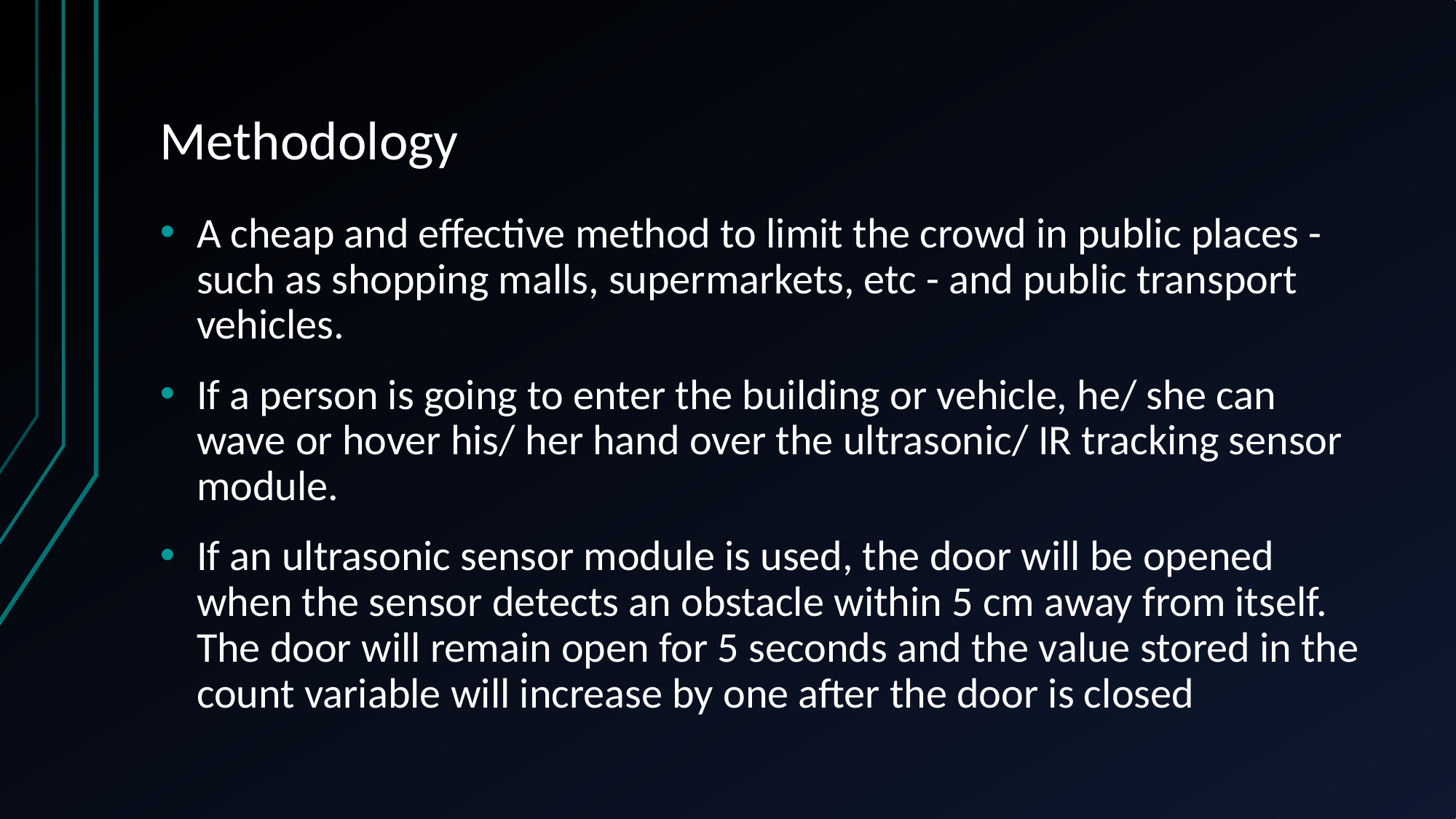

# Methodology
A cheap and effective method to limit the crowd in public places - such as shopping malls, supermarkets, etc - and public transport vehicles.
If a person is going to enter the building or vehicle, he/ she can wave or hover his/ her hand over the ultrasonic/ IR tracking sensor module.
If an ultrasonic sensor module is used, the door will be opened when the sensor detects an obstacle within 5 cm away from itself. The door will remain open for 5 seconds and the value stored in the count variable will increase by one after the door is closed